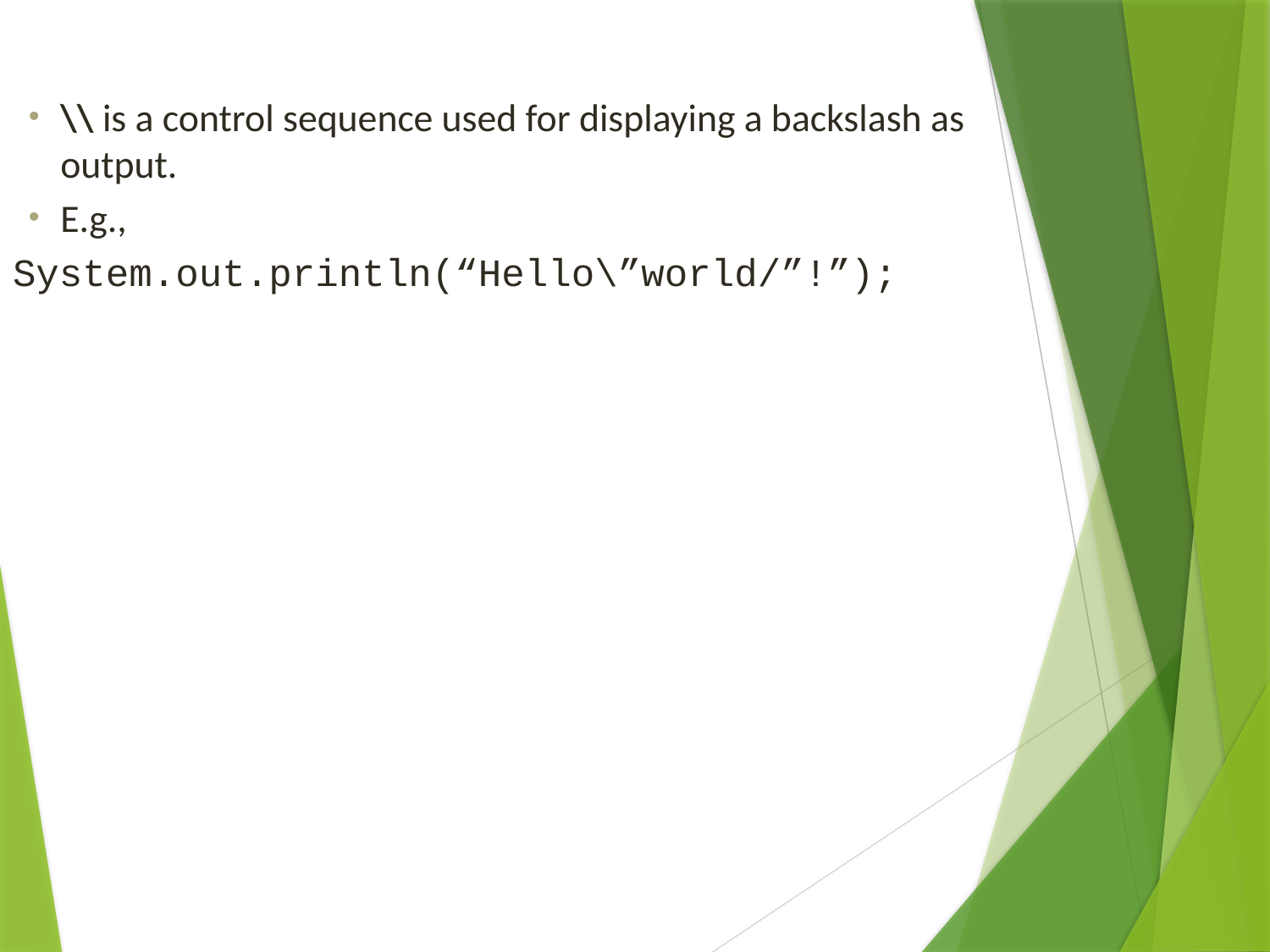

\\ is a control sequence used for displaying a backslash as output.
E.g.,
System.out.println(“Hello\”world/”!”);